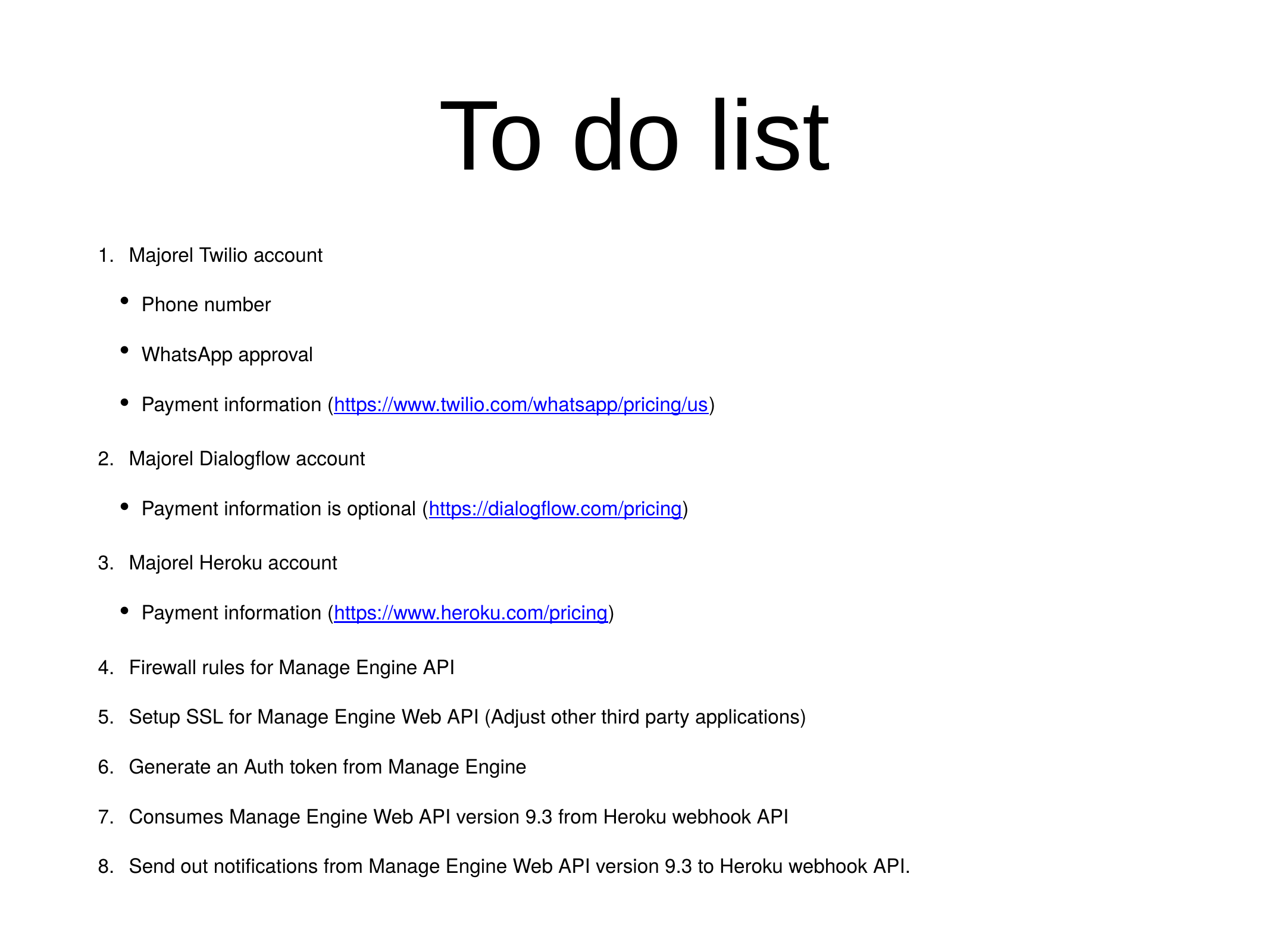

# To do list
Majorel Twilio account
Phone number
WhatsApp approval
Payment information (https://www.twilio.com/whatsapp/pricing/us)
Majorel Dialogflow account
Payment information is optional (https://dialogflow.com/pricing)
Majorel Heroku account
Payment information (https://www.heroku.com/pricing)
Firewall rules for Manage Engine API
Setup SSL for Manage Engine Web API (Adjust other third party applications)
Generate an Auth token from Manage Engine
Consumes Manage Engine Web API version 9.3 from Heroku webhook API
Send out notifications from Manage Engine Web API version 9.3 to Heroku webhook API.